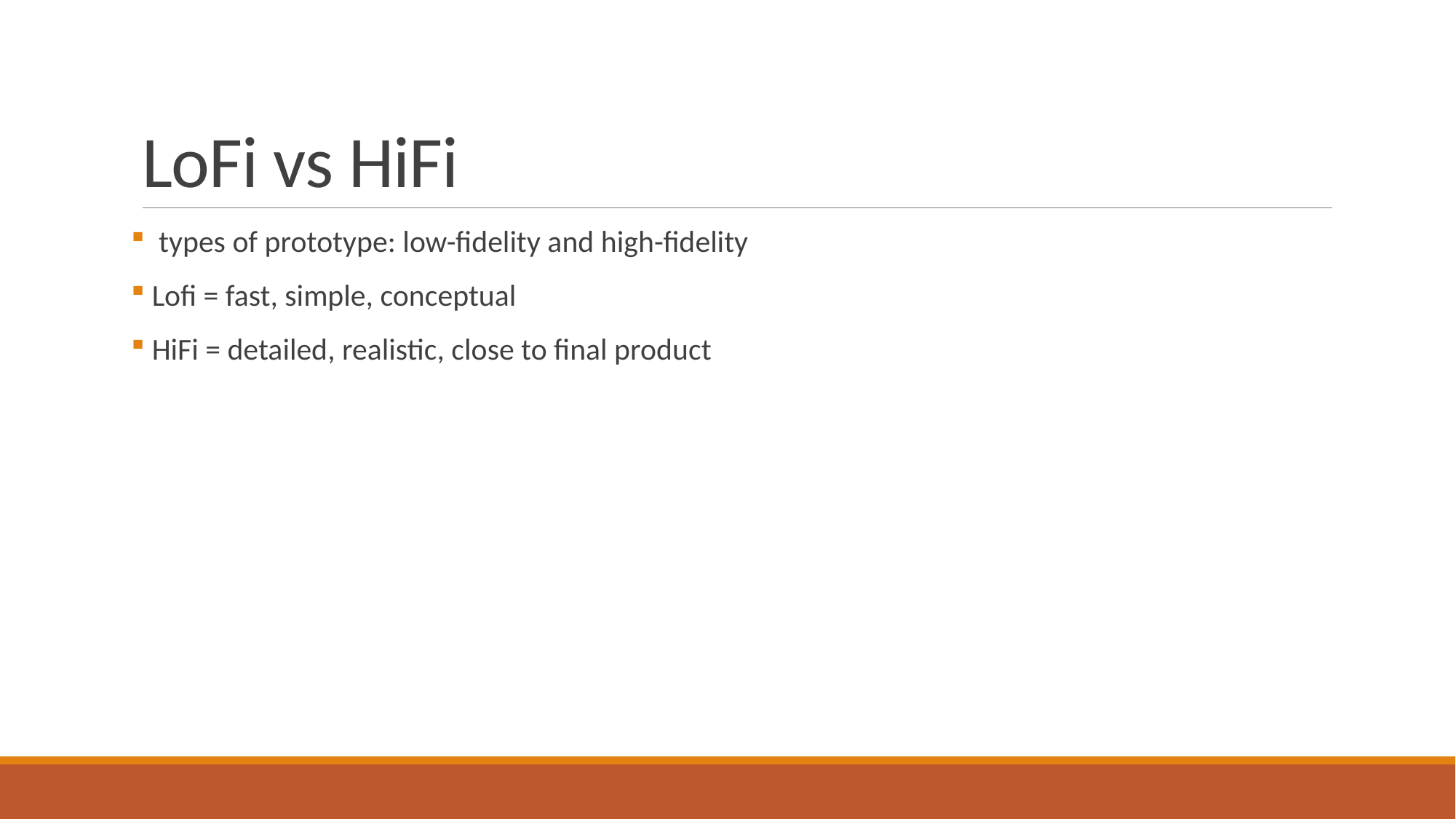

# LoFi vs HiFi
  types of prototype: low-fidelity and high-fidelity
 Lofi = fast, simple, conceptual
 HiFi = detailed, realistic, close to final product